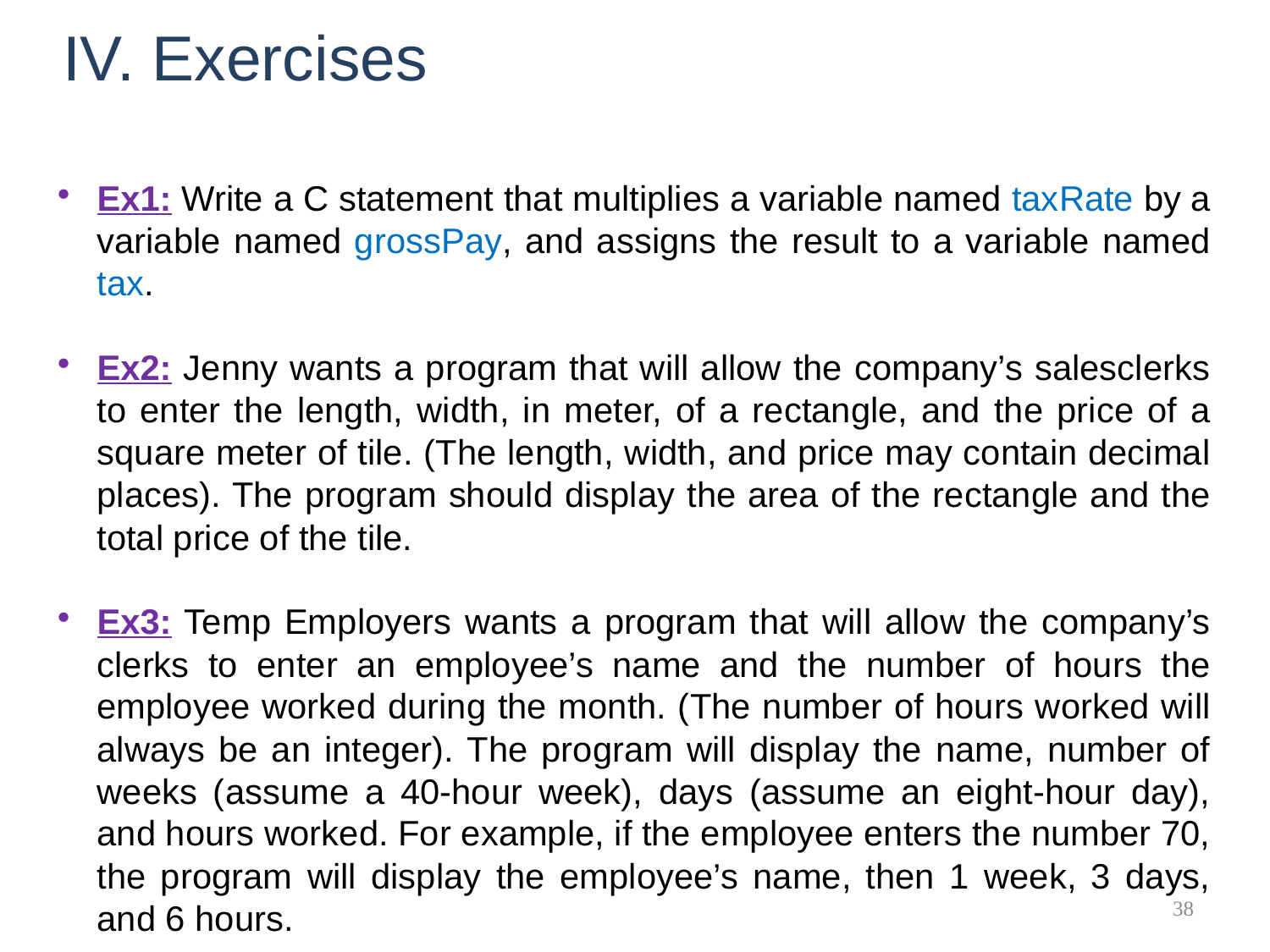

IV. Exercises
Ex1: Write a C statement that multiplies a variable named taxRate by a variable named grossPay, and assigns the result to a variable named tax.
Ex2: Jenny wants a program that will allow the company’s salesclerks to enter the length, width, in meter, of a rectangle, and the price of a square meter of tile. (The length, width, and price may contain decimal places). The program should display the area of the rectangle and the total price of the tile.
Ex3: Temp Employers wants a program that will allow the company’s clerks to enter an employee’s name and the number of hours the employee worked during the month. (The number of hours worked will always be an integer). The program will display the name, number of weeks (assume a 40-hour week), days (assume an eight-hour day), and hours worked. For example, if the employee enters the number 70, the program will display the employee’s name, then 1 week, 3 days, and 6 hours.
38